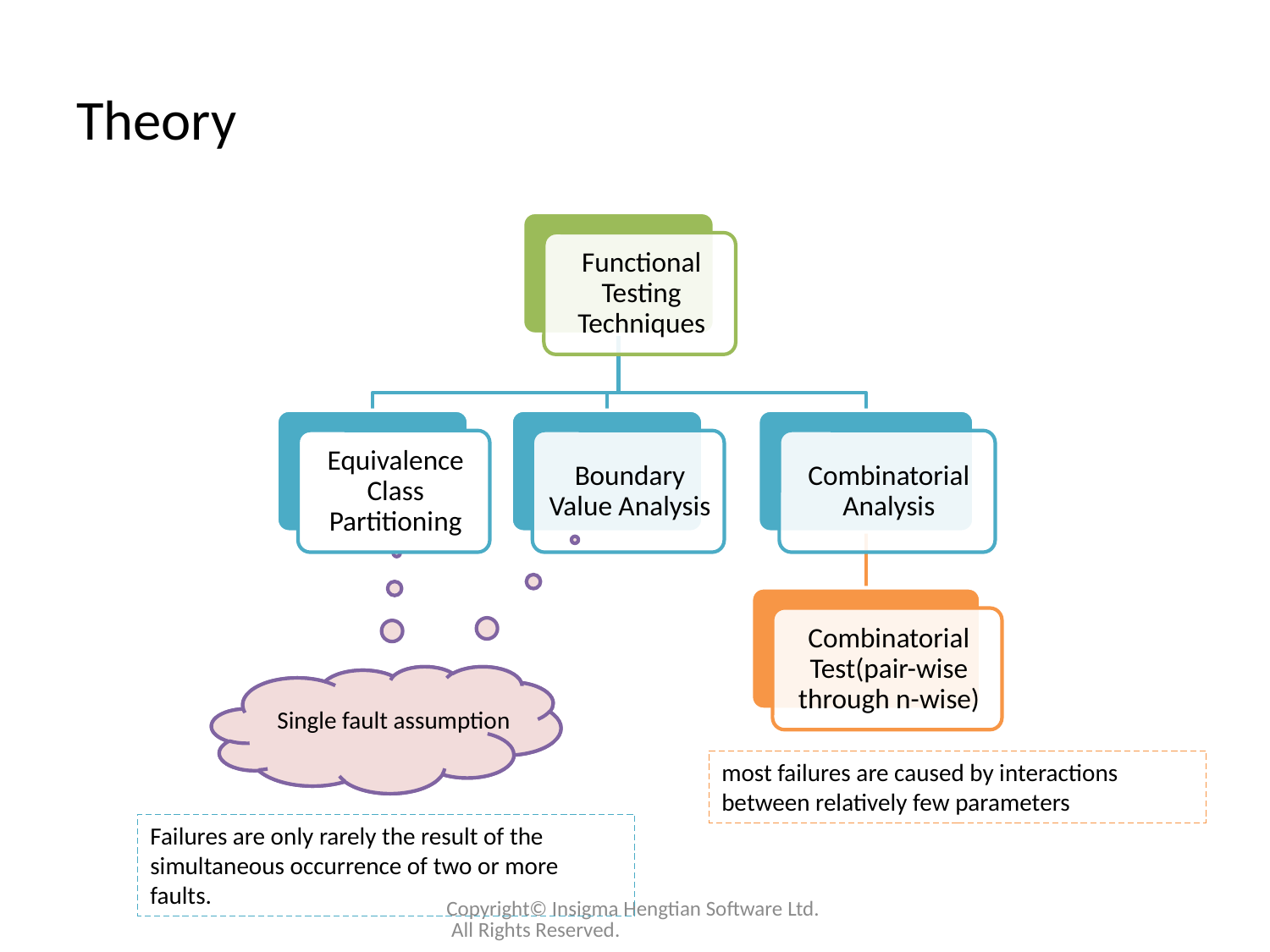

# Theory
Functional Testing Techniques
Equivalence Class Partitioning
Boundary Value Analysis
Combinatorial Analysis
Combinatorial Test(pair-wise through n-wise)

Single fault assumption
most failures are caused by interactions between relatively few parameters
Failures are only rarely the result of the simultaneous occurrence of two or more faults.
Copyright© Insigma Hengtian Software Ltd. All Rights Reserved.